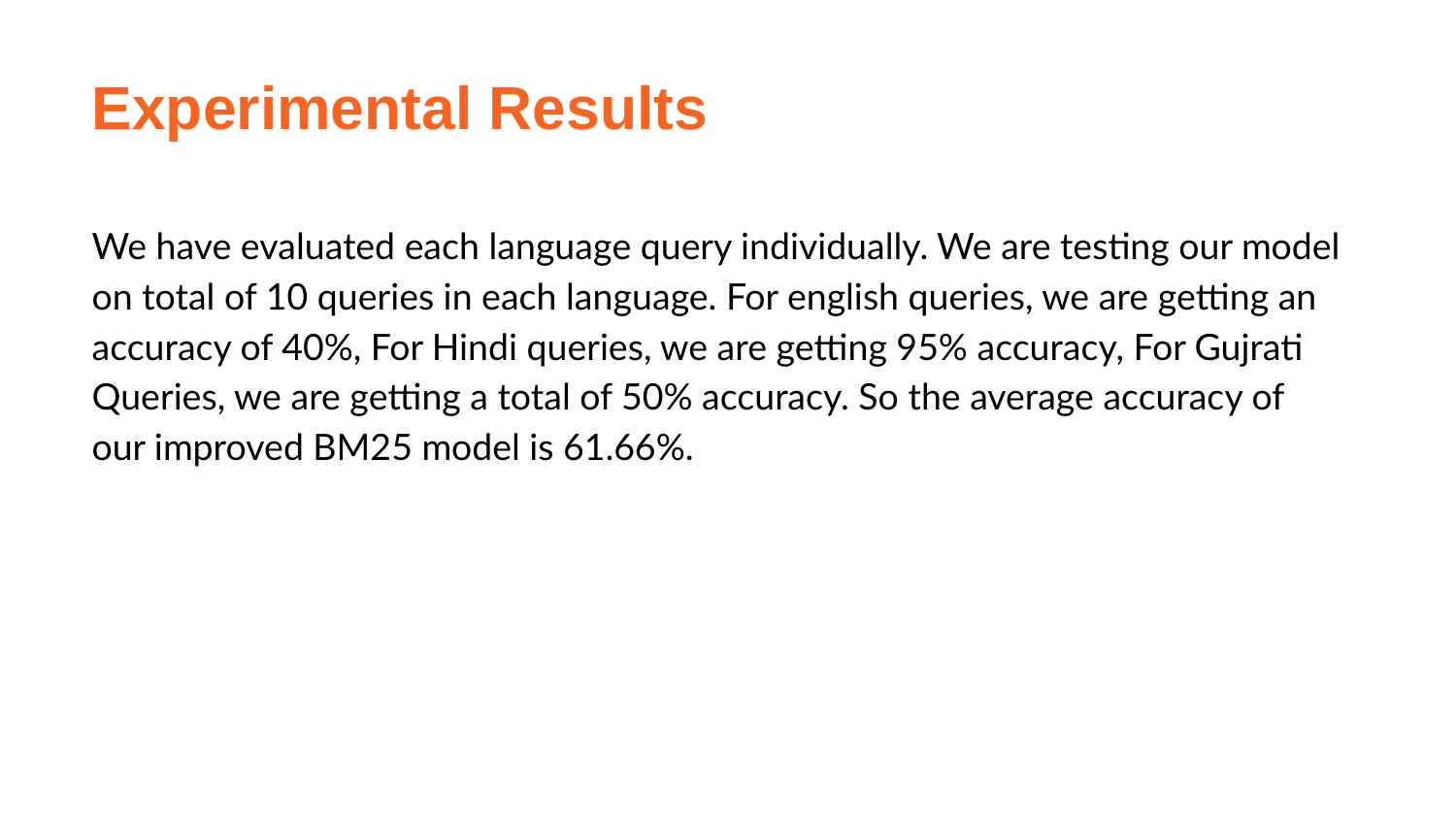

Experimental Results
We have evaluated each language query individually. We are testing our model on total of 10 queries in each language. For english queries, we are getting an accuracy of 40%, For Hindi queries, we are getting 95% accuracy, For Gujrati Queries, we are getting a total of 50% accuracy. So the average accuracy of our improved BM25 model is 61.66%.